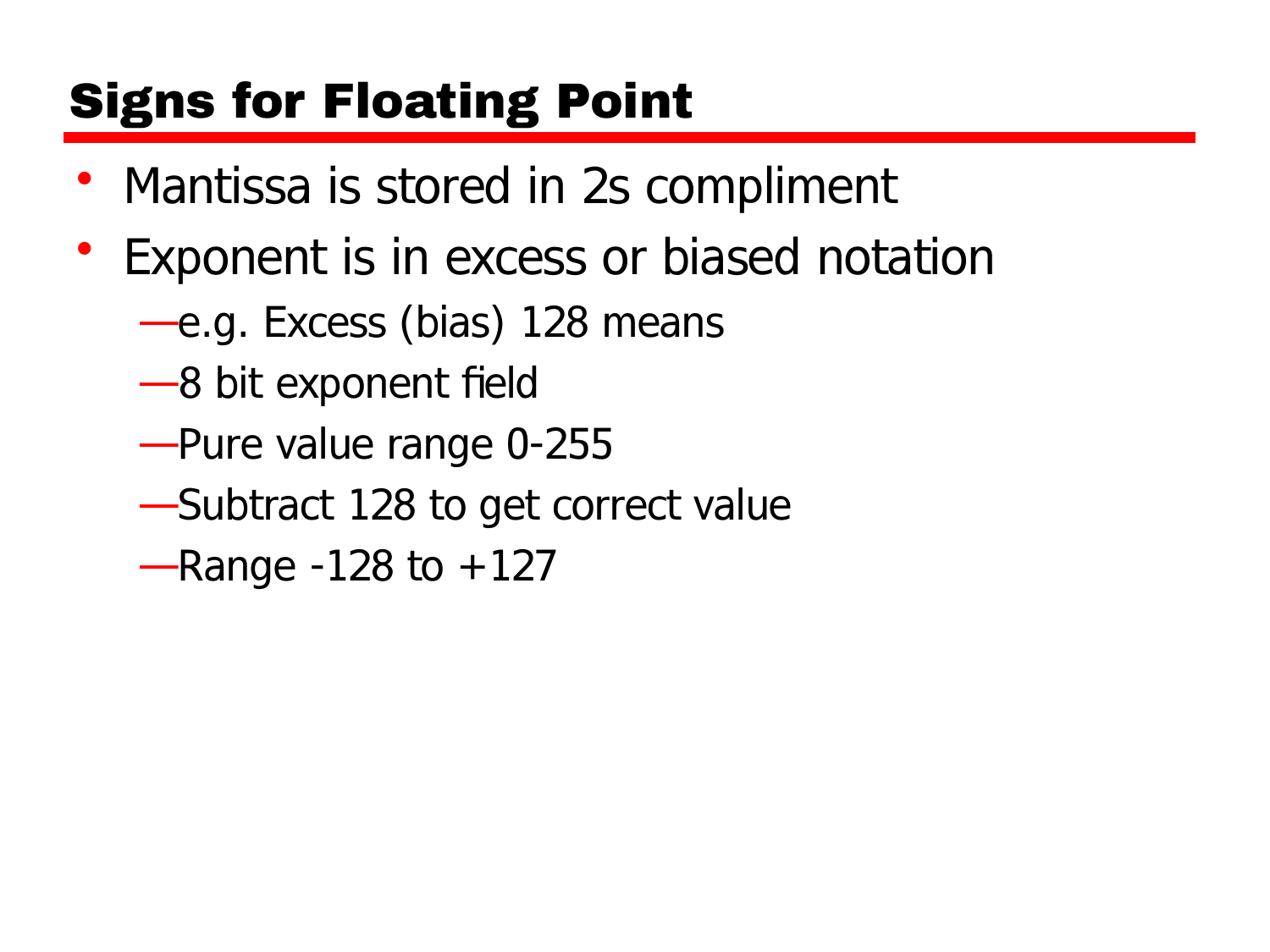

# Signs for Floating Point
Mantissa is stored in 2s compliment
Exponent is in excess or biased notation
—e.g. Excess (bias) 128 means
—8 bit exponent field
—Pure value range 0-255
—Subtract 128 to get correct value
—Range -128 to +127